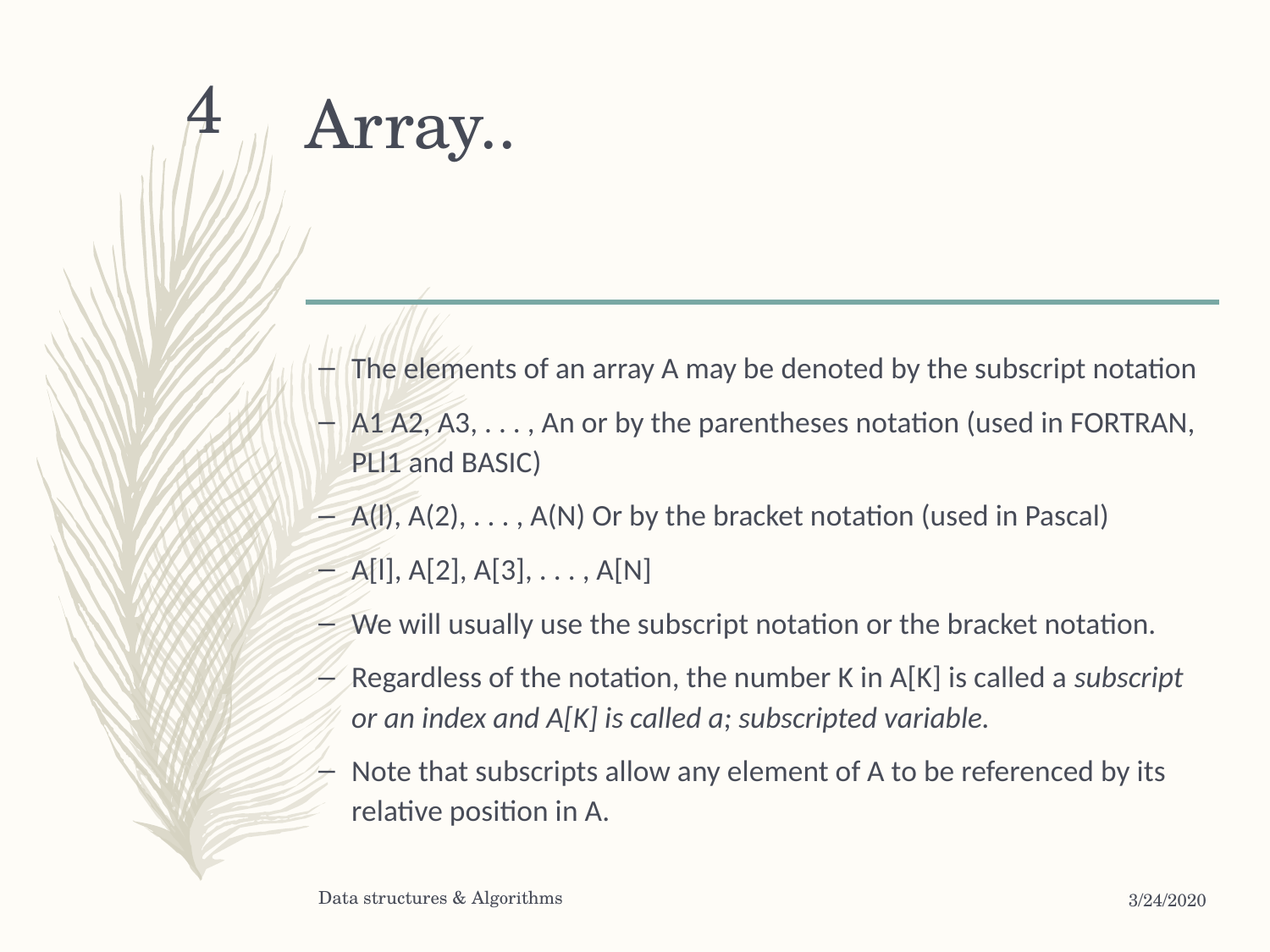

# Array..
4
The elements of an array A may be denoted by the subscript notation
A1 A2, A3, . . . , An or by the parentheses notation (used in FORTRAN, PLl1 and BASIC)
A(l), A(2), . . . , A(N) Or by the bracket notation (used in Pascal)
A[l], A[2], A[3], . . . , A[N]
We will usually use the subscript notation or the bracket notation.
Regardless of the notation, the number K in A[K] is called a subscript or an index and A[K] is called a; subscripted variable.
Note that subscripts allow any element of A to be referenced by its relative position in A.
Data structures & Algorithms
3/24/2020